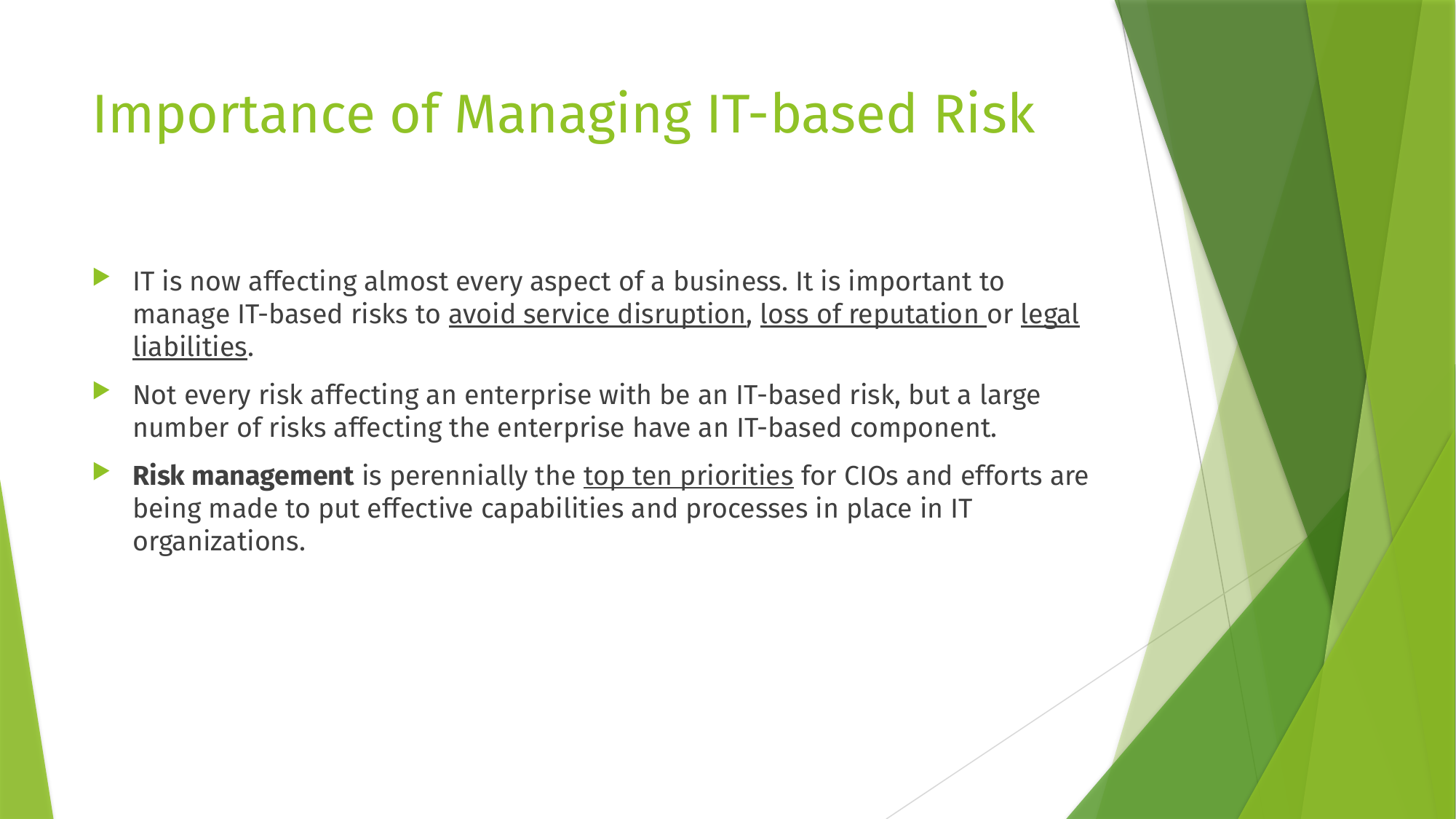

# Importance of Managing IT-based Risk
IT is now affecting almost every aspect of a business. It is important to manage IT-based risks to avoid service disruption, loss of reputation or legal liabilities.
Not every risk affecting an enterprise with be an IT-based risk, but a large number of risks affecting the enterprise have an IT-based component.
Risk management is perennially the top ten priorities for CIOs and efforts are being made to put effective capabilities and processes in place in IT organizations.